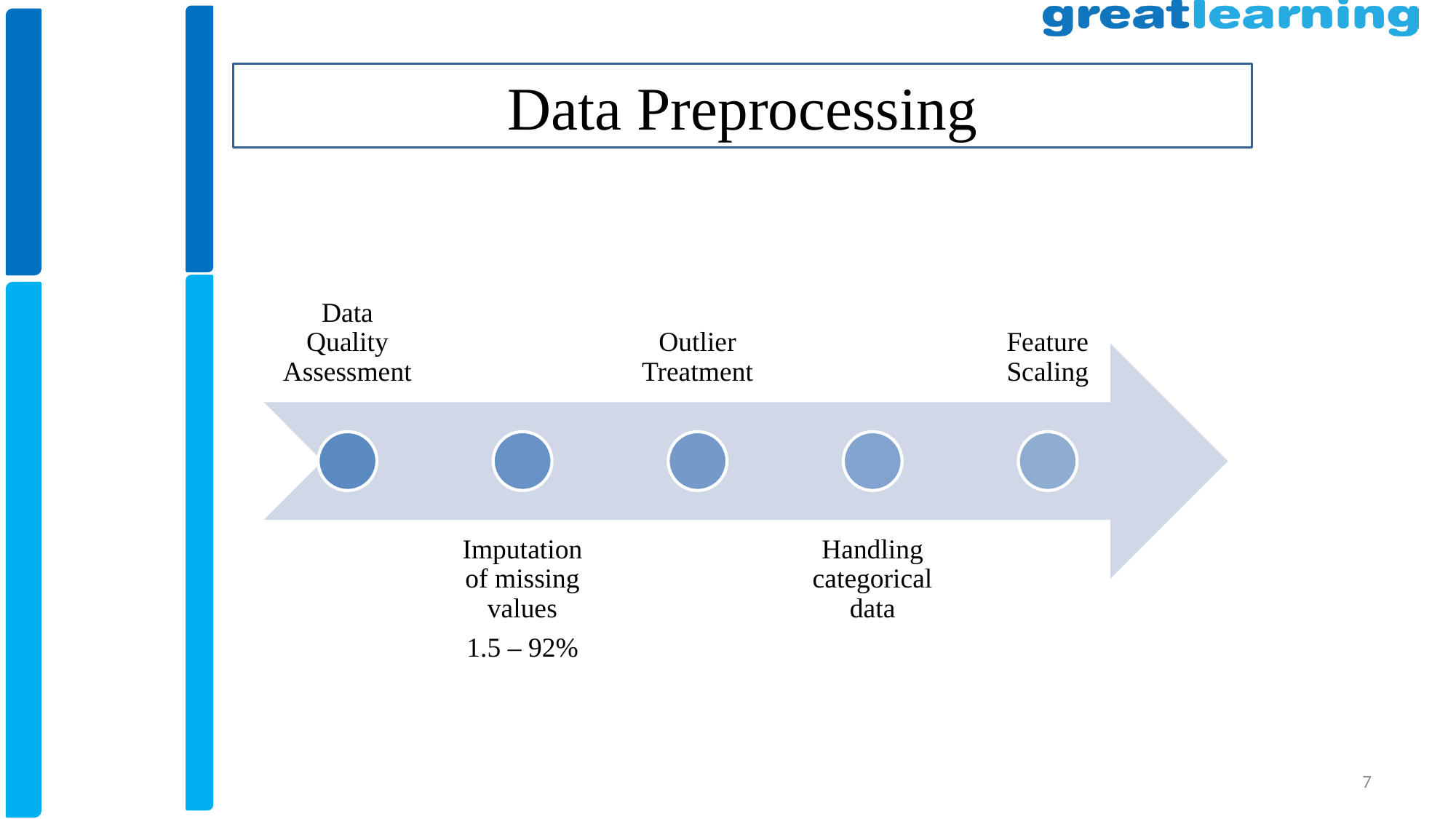

Data Preprocessing

Data Quality Assessment
Imputation of missing values
1.5 – 92%
Outlier Treatment
Handling categorical data
Feature Scaling

7